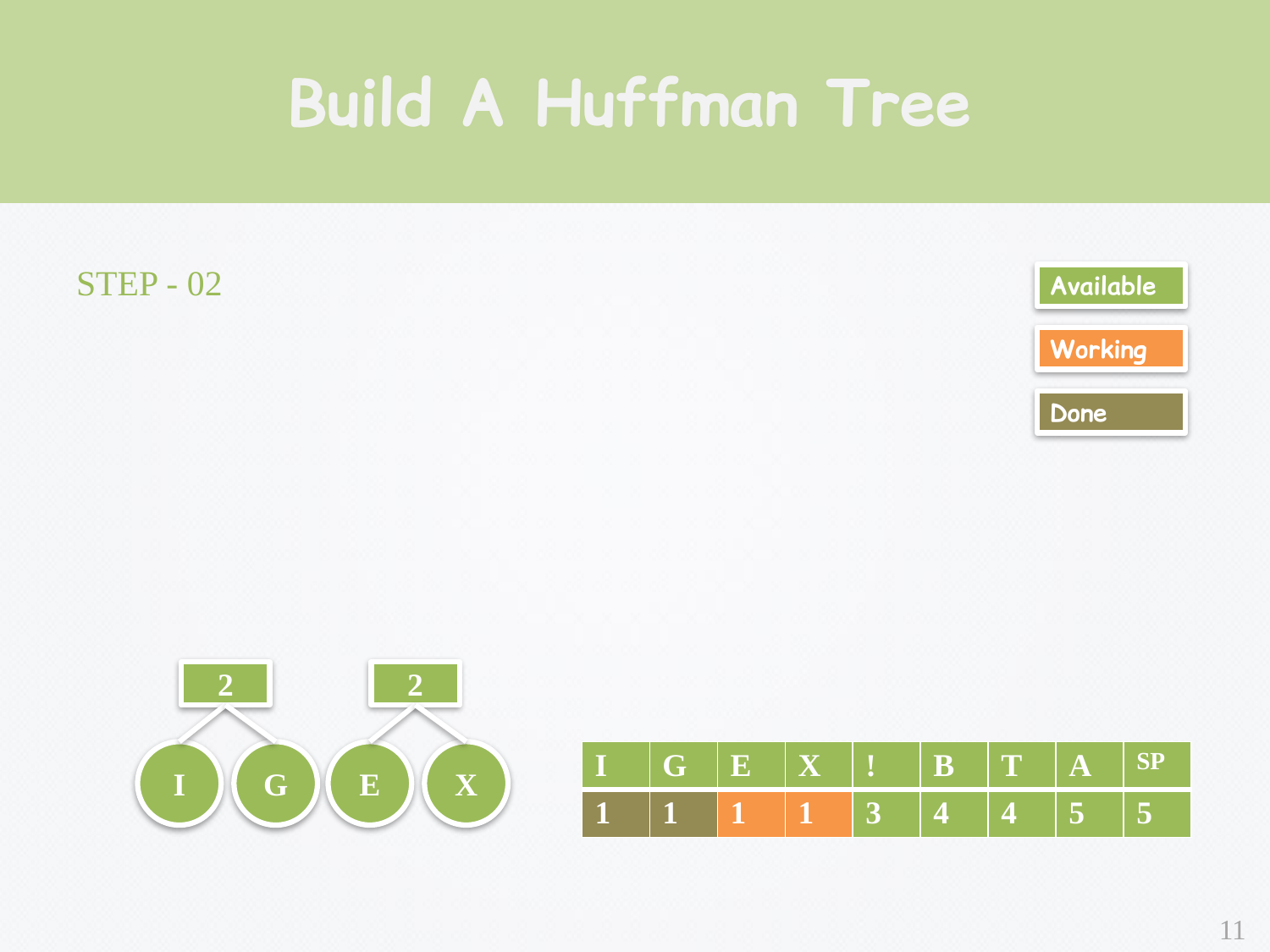

Build A Huffman Tree
STEP - 02
Available
Working
Done
2
2
E
X
I
G
| I | G | E | X | ! | B | T | A | SP |
| --- | --- | --- | --- | --- | --- | --- | --- | --- |
| 1 | 1 | 1 | 1 | 3 | 4 | 4 | 5 | 5 |